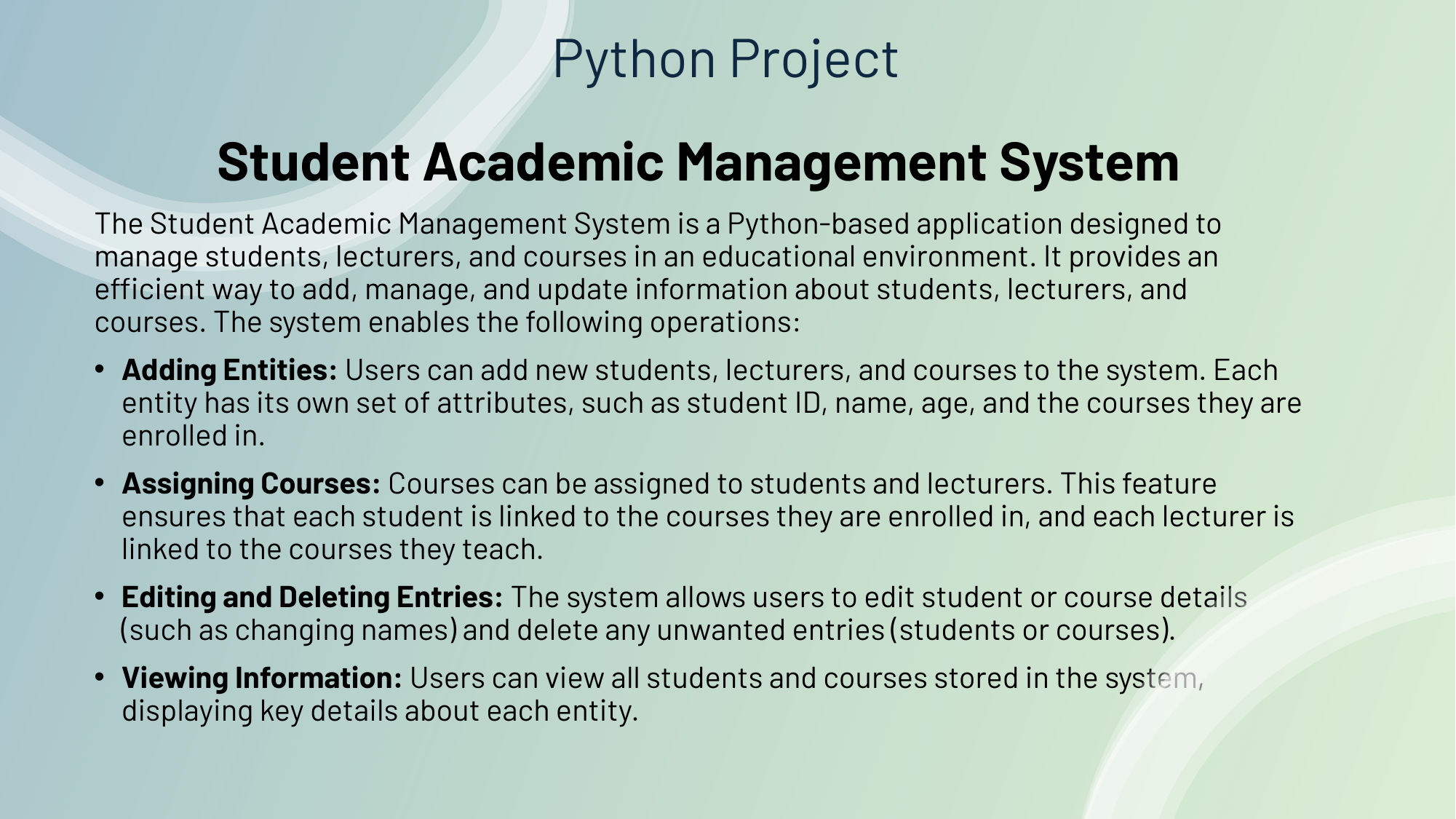

# Python Project

Student Academic Management System
The Student Academic Management System is a Python-based application designed to manage students, lecturers, and courses in an educational environment. It provides an efficient way to add, manage, and update information about students, lecturers, and courses. The system enables the following operations:
Adding Entities: Users can add new students, lecturers, and courses to the system. Each entity has its own set of attributes, such as student ID, name, age, and the courses they are enrolled in.
Assigning Courses: Courses can be assigned to students and lecturers. This feature ensures that each student is linked to the courses they are enrolled in, and each lecturer is linked to the courses they teach.
Editing and Deleting Entries: The system allows users to edit student or course details (such as changing names) and delete any unwanted entries (students or courses).
Viewing Information: Users can view all students and courses stored in the system, displaying key details about each entity.